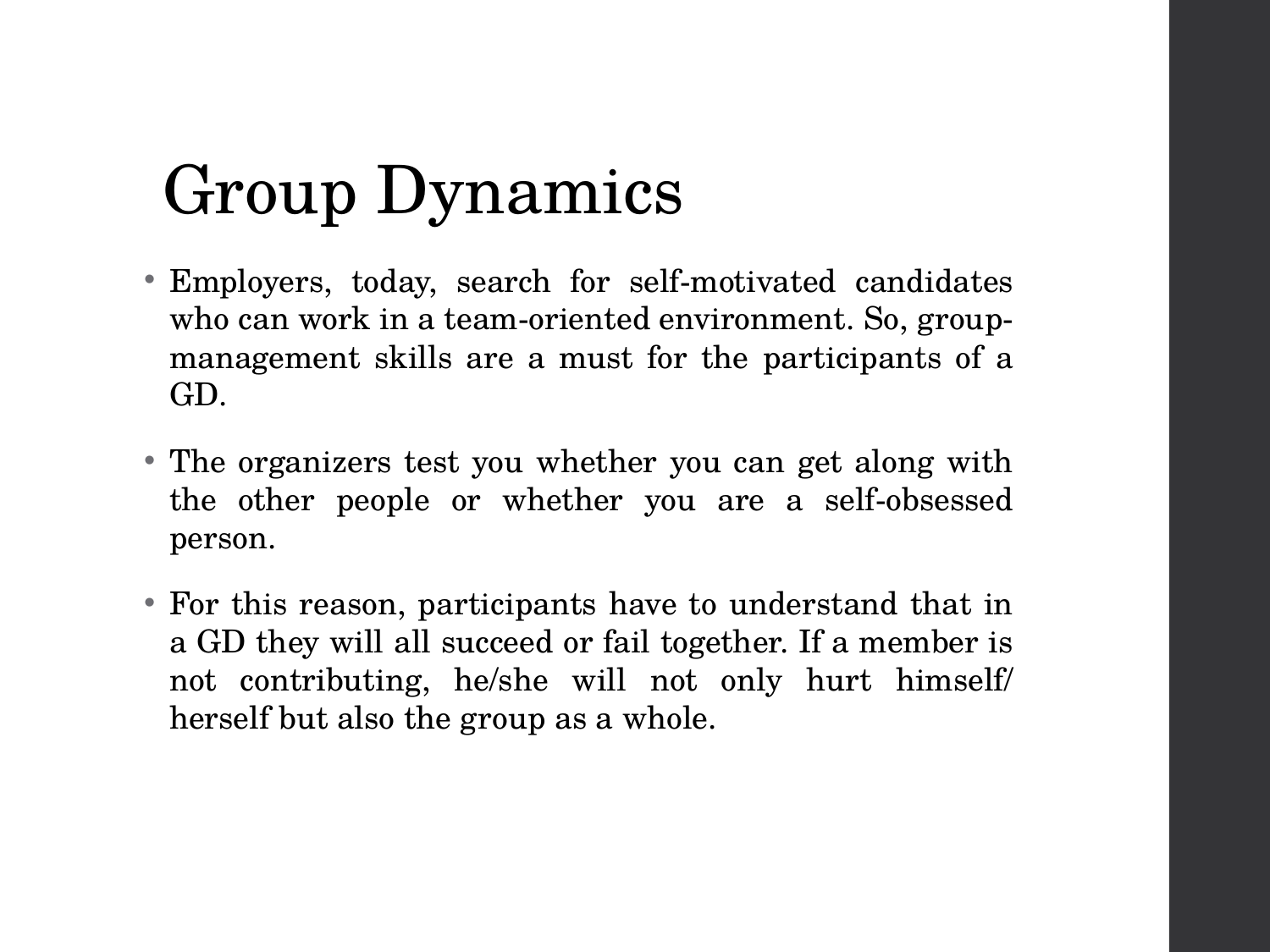

# Group Dynamics
Employers, today, search for self-motivated candidates who can work in a team-oriented environment. So, group-management skills are a must for the participants of a GD.
The organizers test you whether you can get along with the other people or whether you are a self-obsessed person.
For this reason, participants have to understand that in a GD they will all succeed or fail together. If a member is not contributing, he/she will not only hurt himself/ herself but also the group as a whole.